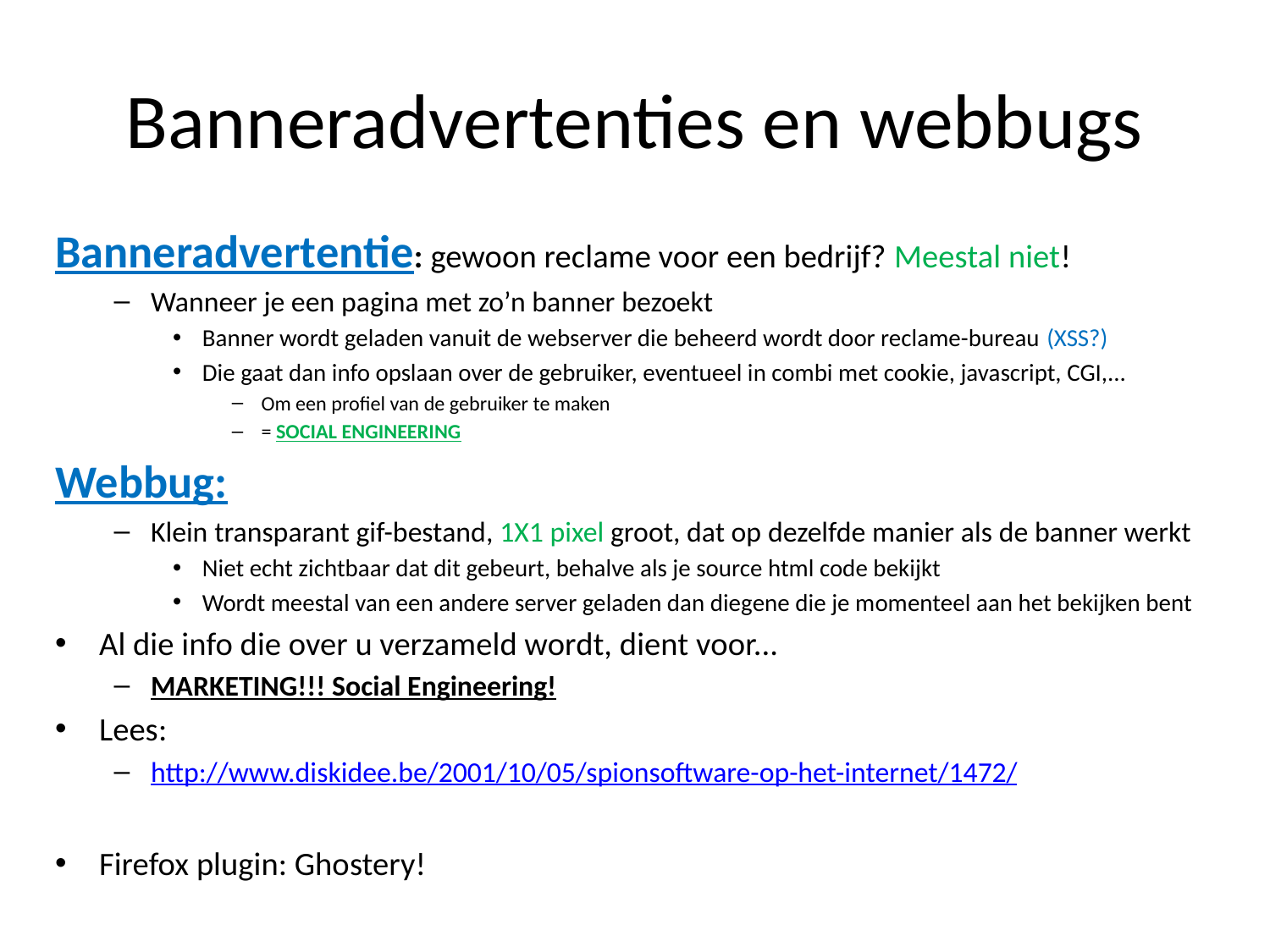

# Banneradvertenties en webbugs
Banneradvertentie: gewoon reclame voor een bedrijf? Meestal niet!
Wanneer je een pagina met zo’n banner bezoekt
Banner wordt geladen vanuit de webserver die beheerd wordt door reclame-bureau (XSS?)
Die gaat dan info opslaan over de gebruiker, eventueel in combi met cookie, javascript, CGI,...
Om een profiel van de gebruiker te maken
= SOCIAL ENGINEERING
Webbug:
Klein transparant gif-bestand, 1X1 pixel groot, dat op dezelfde manier als de banner werkt
Niet echt zichtbaar dat dit gebeurt, behalve als je source html code bekijkt
Wordt meestal van een andere server geladen dan diegene die je momenteel aan het bekijken bent
Al die info die over u verzameld wordt, dient voor...
MARKETING!!! Social Engineering!
Lees:
http://www.diskidee.be/2001/10/05/spionsoftware-op-het-internet/1472/

Firefox plugin: Ghostery!